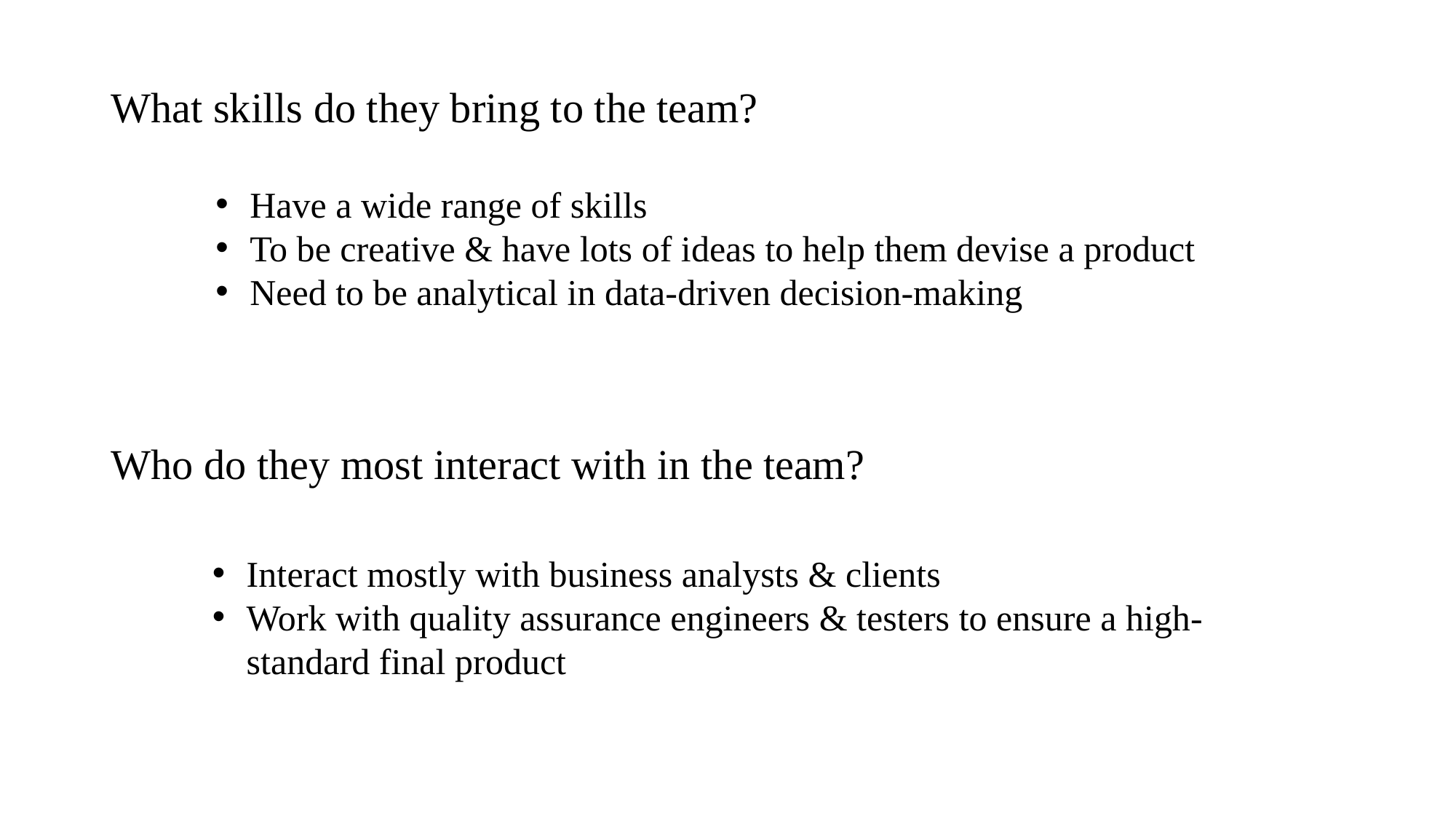

# What skills do they bring to the team?
Have a wide range of skills
To be creative & have lots of ideas to help them devise a product
Need to be analytical in data-driven decision-making
Who do they most interact with in the team?
Interact mostly with business analysts & clients
Work with quality assurance engineers & testers to ensure a high-standard final product